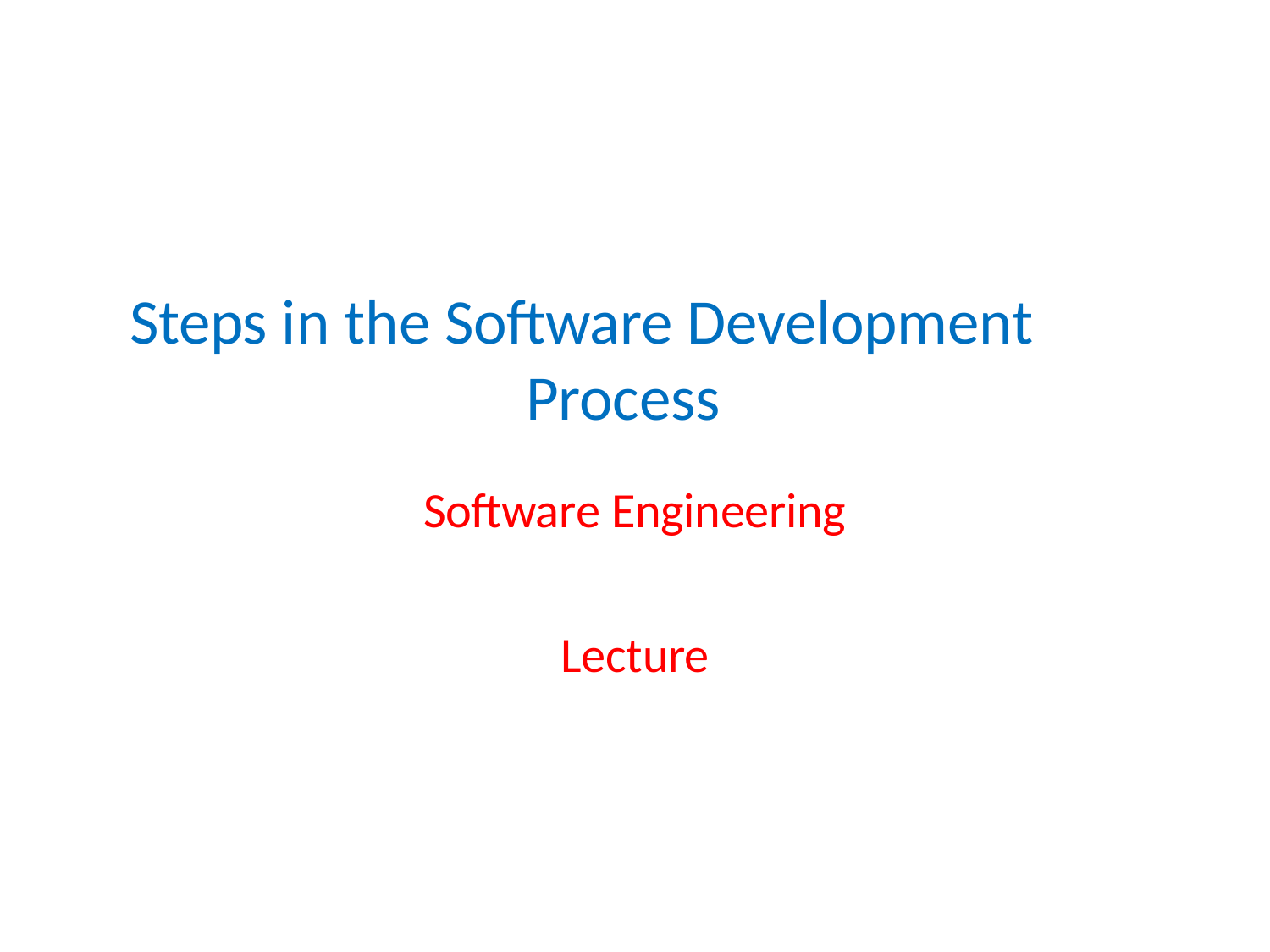

# Steps in the Software Development  Process
Software Engineering

Lecture